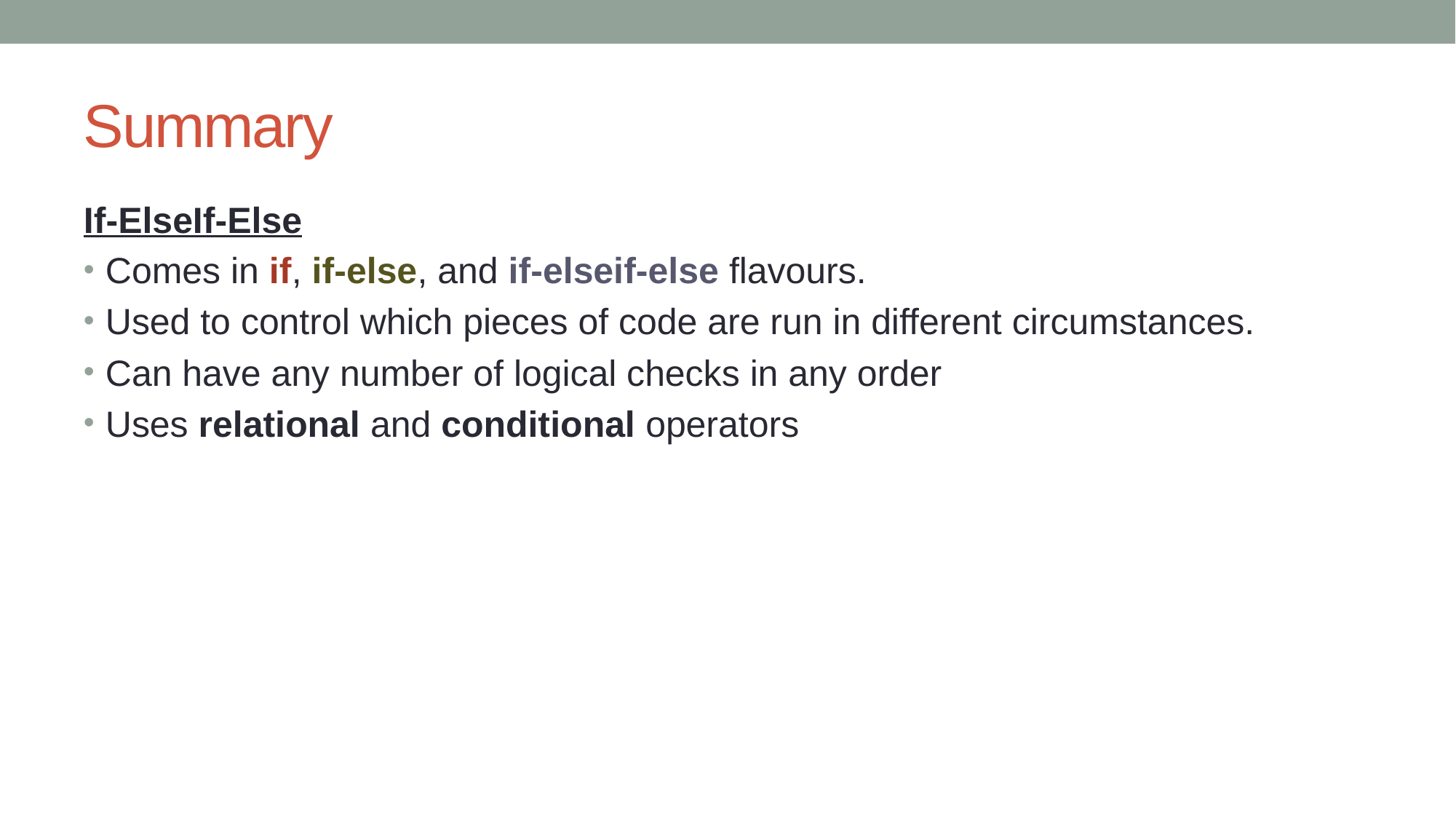

# Summary
If-ElseIf-Else
Comes in if, if-else, and if-elseif-else flavours.
Used to control which pieces of code are run in different circumstances.
Can have any number of logical checks in any order
Uses relational and conditional operators